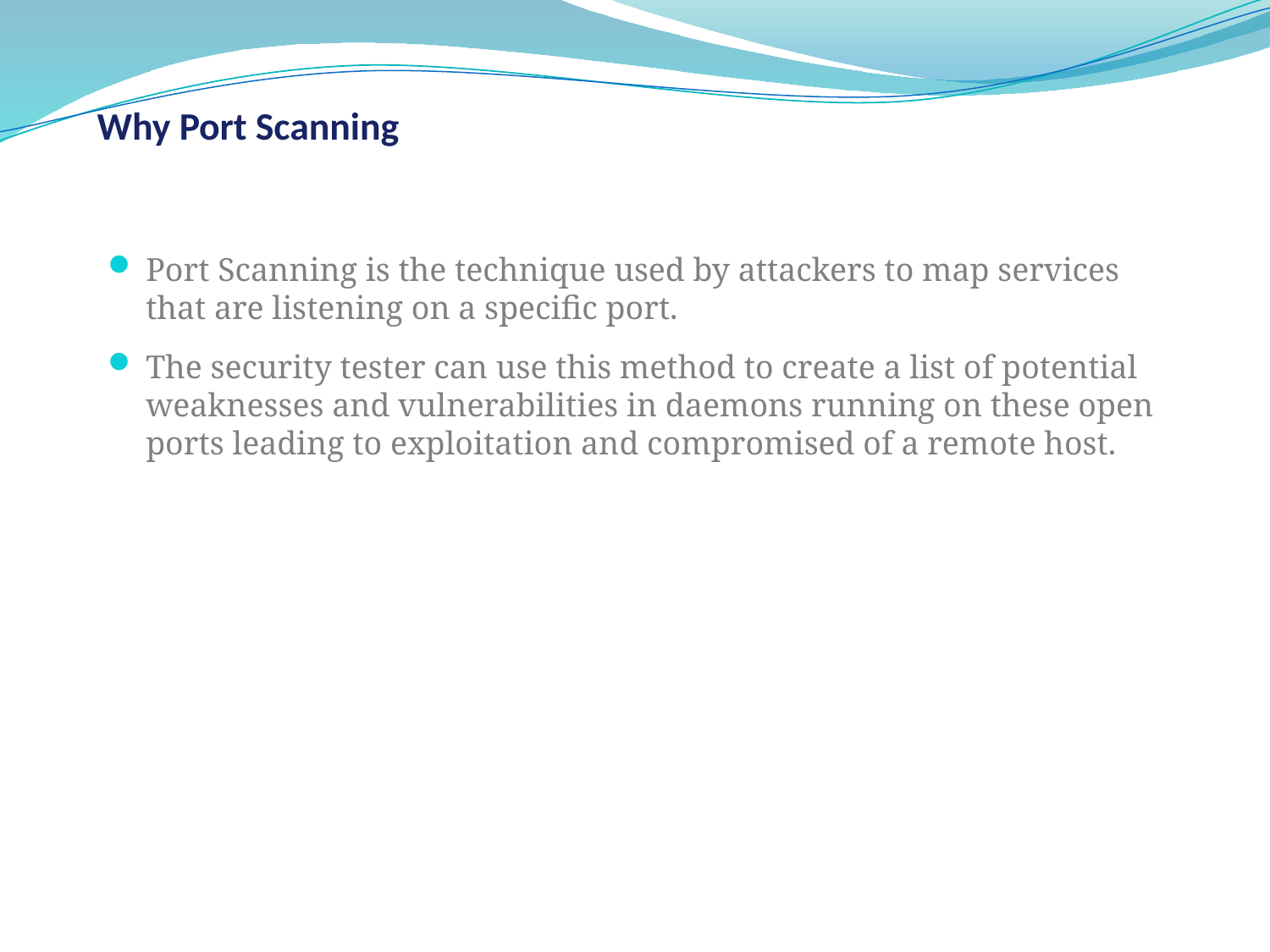

Why Port Scanning

Port Scanning is the technique used by attackers to map services that are listening on a specific port.
The security tester can use this method to create a list of potential weaknesses and vulnerabilities in daemons running on these open ports leading to exploitation and compromised of a remote host.